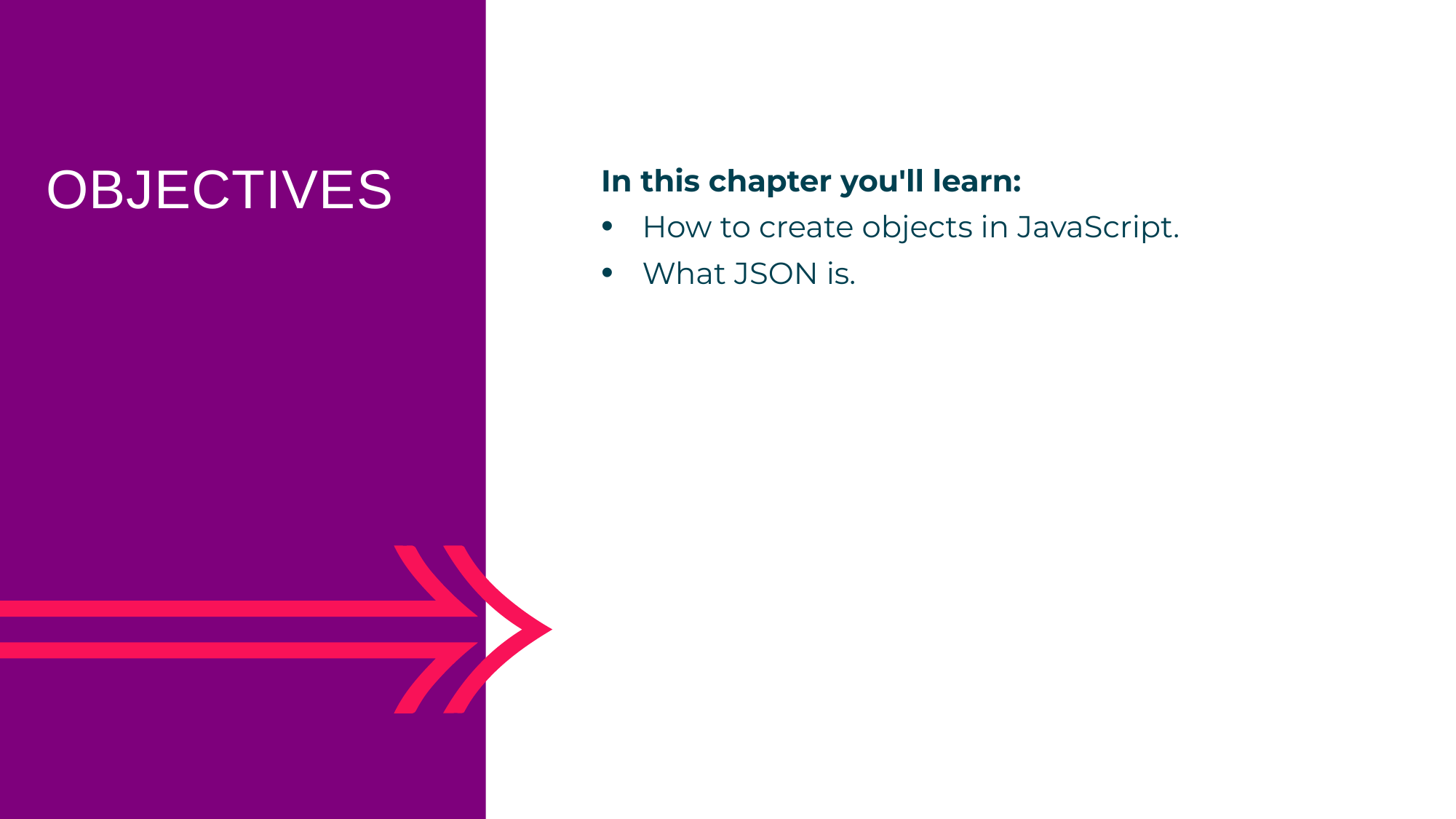

Objectives
In this chapter you'll learn:
How to create objects in JavaScript.
What JSON is.